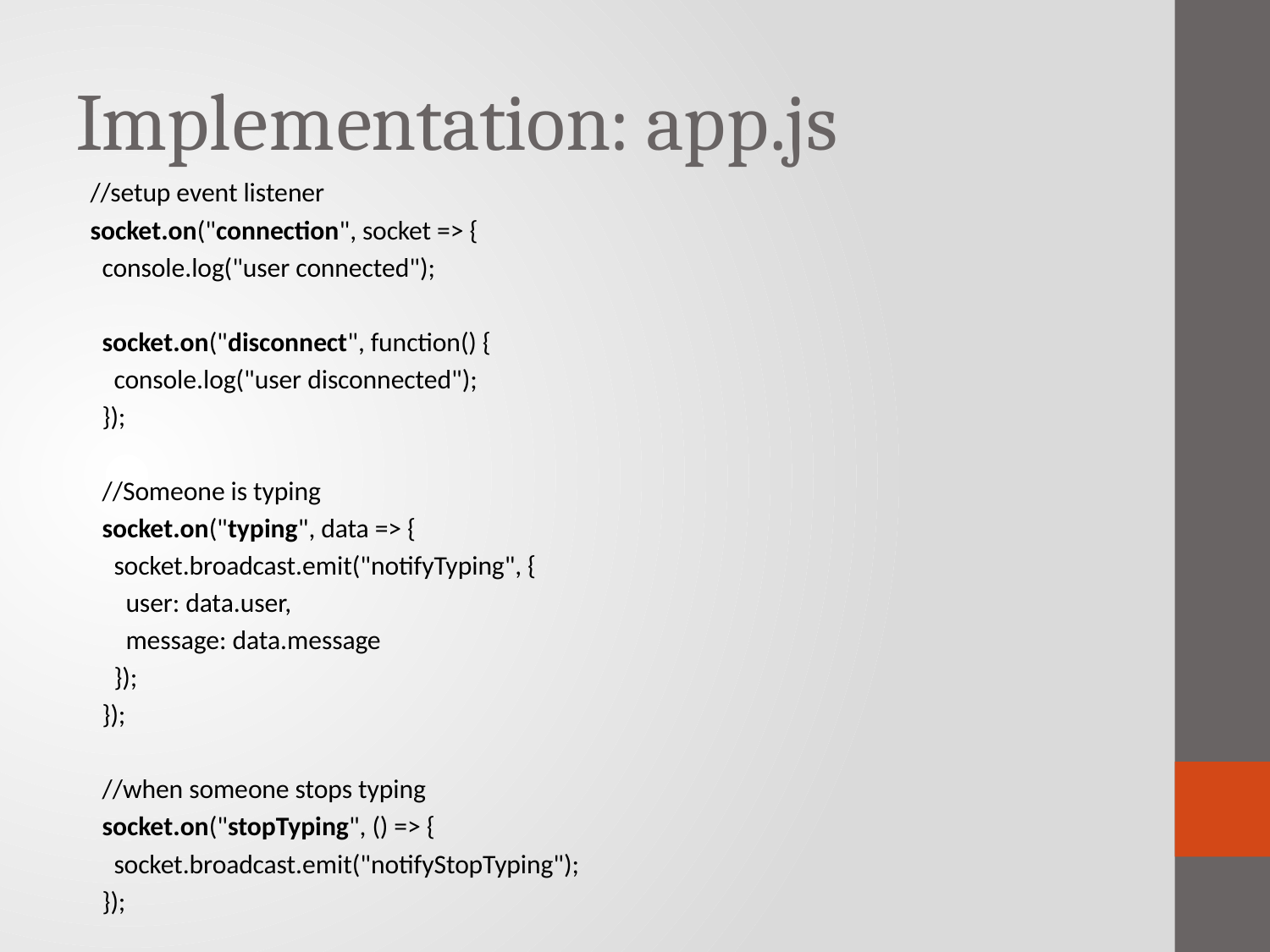

# Implementation: app.js
//setup event listener
socket.on("connection", socket => {
  console.log("user connected");

  socket.on("disconnect", function() {
    console.log("user disconnected");
  });

  //Someone is typing
  socket.on("typing", data => {
    socket.broadcast.emit("notifyTyping", {
      user: data.user,
      message: data.message
    });
  });

  //when someone stops typing
  socket.on("stopTyping", () => {
    socket.broadcast.emit("notifyStopTyping");
  });